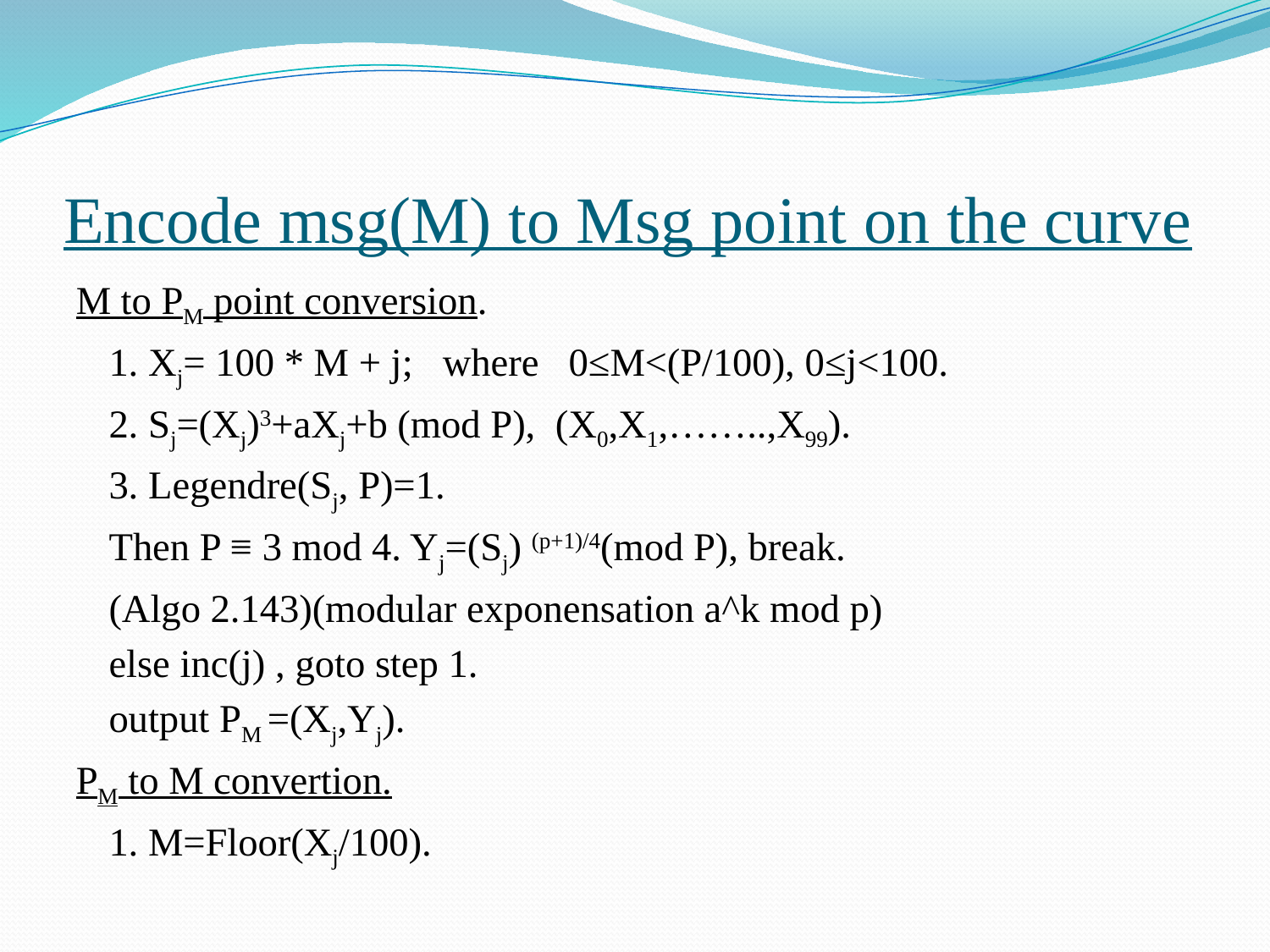

# Encode msg(M) to Msg point on the curve
M to PM point conversion.
	1. Xj= 100 * M + j;   where   0≤M<(P/100), 0≤j<100.
	2. Sj=(Xj)3+aXj+b (mod P),  (X0,X1,……..,X99).
	3. Legendre(Sj, P)=1.
		Then P ≡ 3 mod 4. Yj=(Sj) (p+1)/4(mod P), break.
		(Algo 2.143)(modular exponensation a^k mod p)
		else inc(j) , goto step 1.
	output PM =(Xj,Yj).
PM to M convertion.
	1. M=Floor(Xj/100).